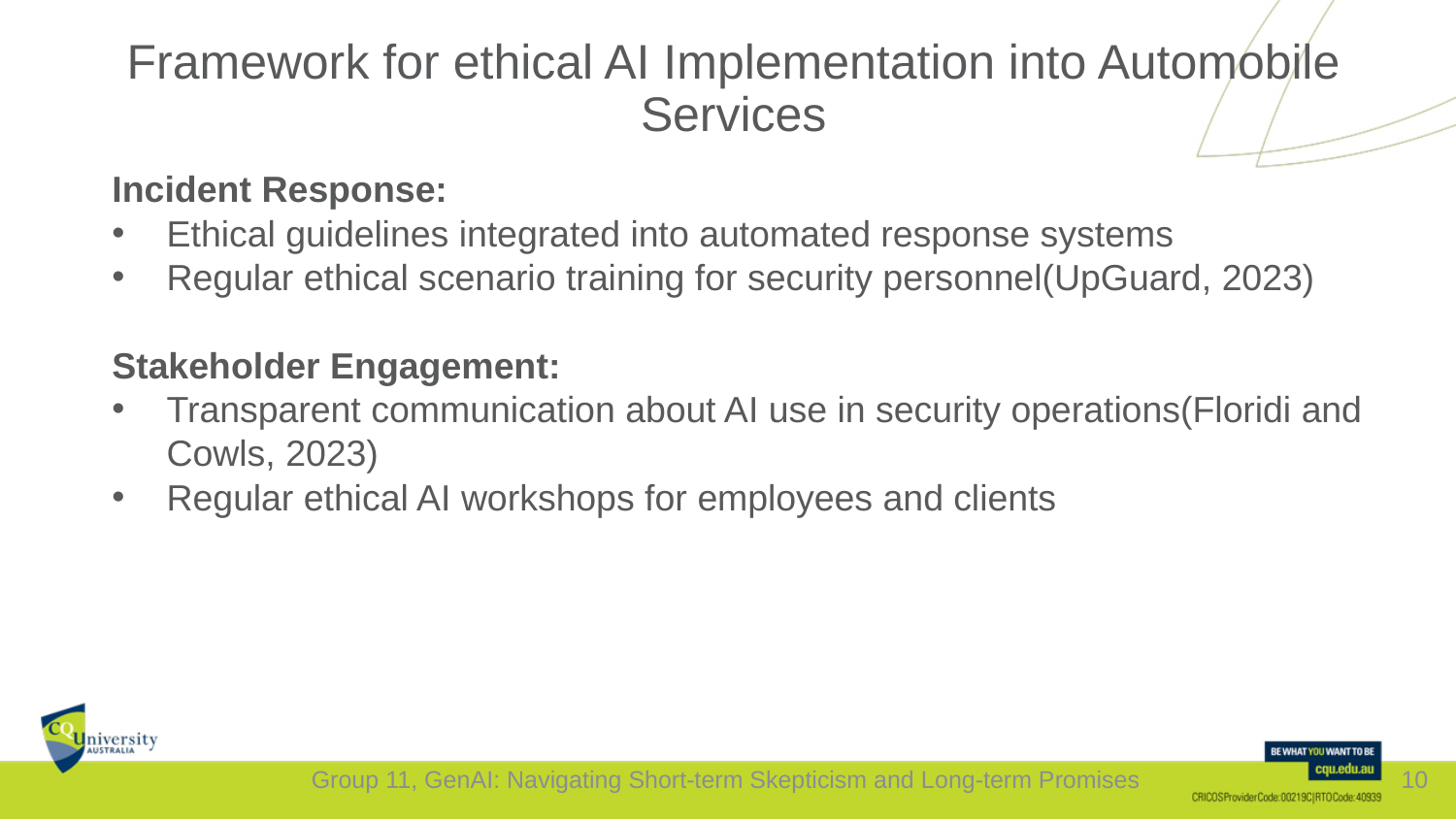

# Framework for ethical AI Implementation into Automobile Services
Incident Response:
Ethical guidelines integrated into automated response systems
Regular ethical scenario training for security personnel(UpGuard, 2023)

Stakeholder Engagement:
Transparent communication about AI use in security operations(Floridi and Cowls, 2023)
Regular ethical AI workshops for employees and clients

Group 11, GenAI: Navigating Short-term Skepticism and Long-term Promises
10